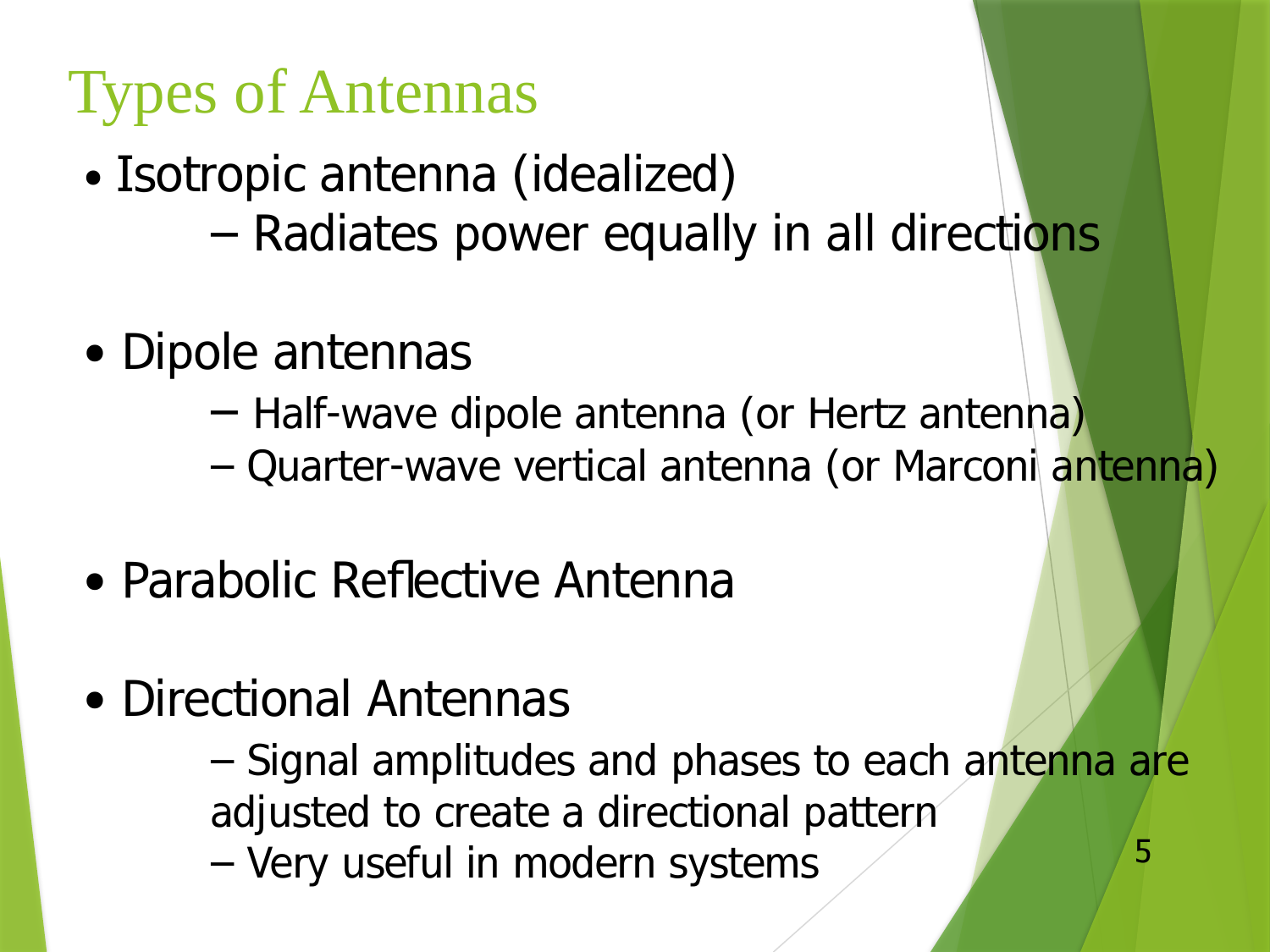

# Types of Antennas
• Isotropic antenna (idealized)
	– Radiates power equally in all directions

• Dipole antennas
	– Half-wave dipole antenna (or Hertz antenna)
	– Quarter-wave vertical antenna (or Marconi antenna)

• Parabolic Reflective Antenna

• Directional Antennas
	– Signal amplitudes and phases to each antenna are
	adjusted to create a directional pattern
	– Very useful in modern systems